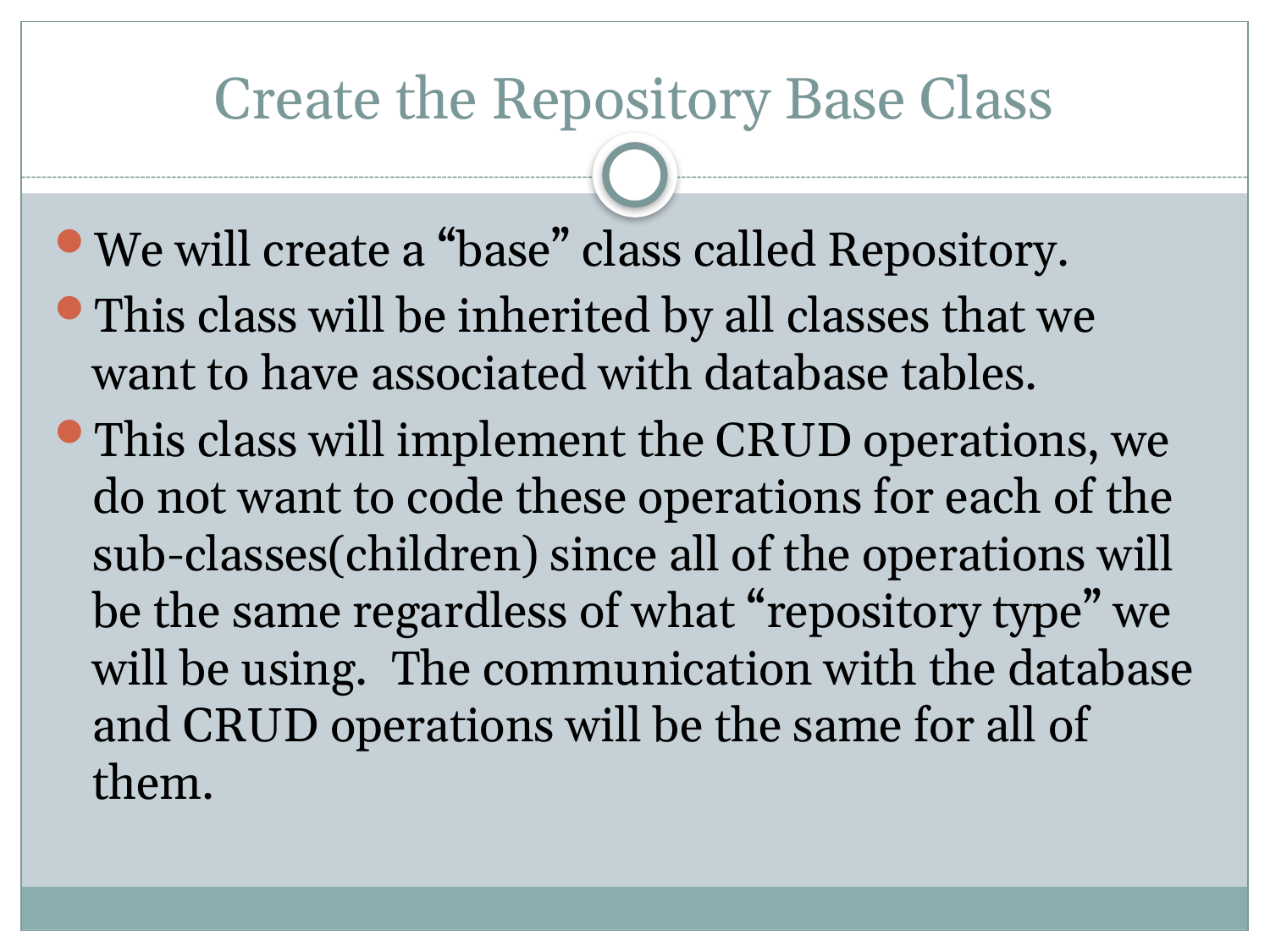

# Create the Repository Base Class
We will create a “base” class called Repository.
This class will be inherited by all classes that we want to have associated with database tables.
This class will implement the CRUD operations, we do not want to code these operations for each of the sub-classes(children) since all of the operations will be the same regardless of what “repository type” we will be using.  The communication with the database and CRUD operations will be the same for all of them.